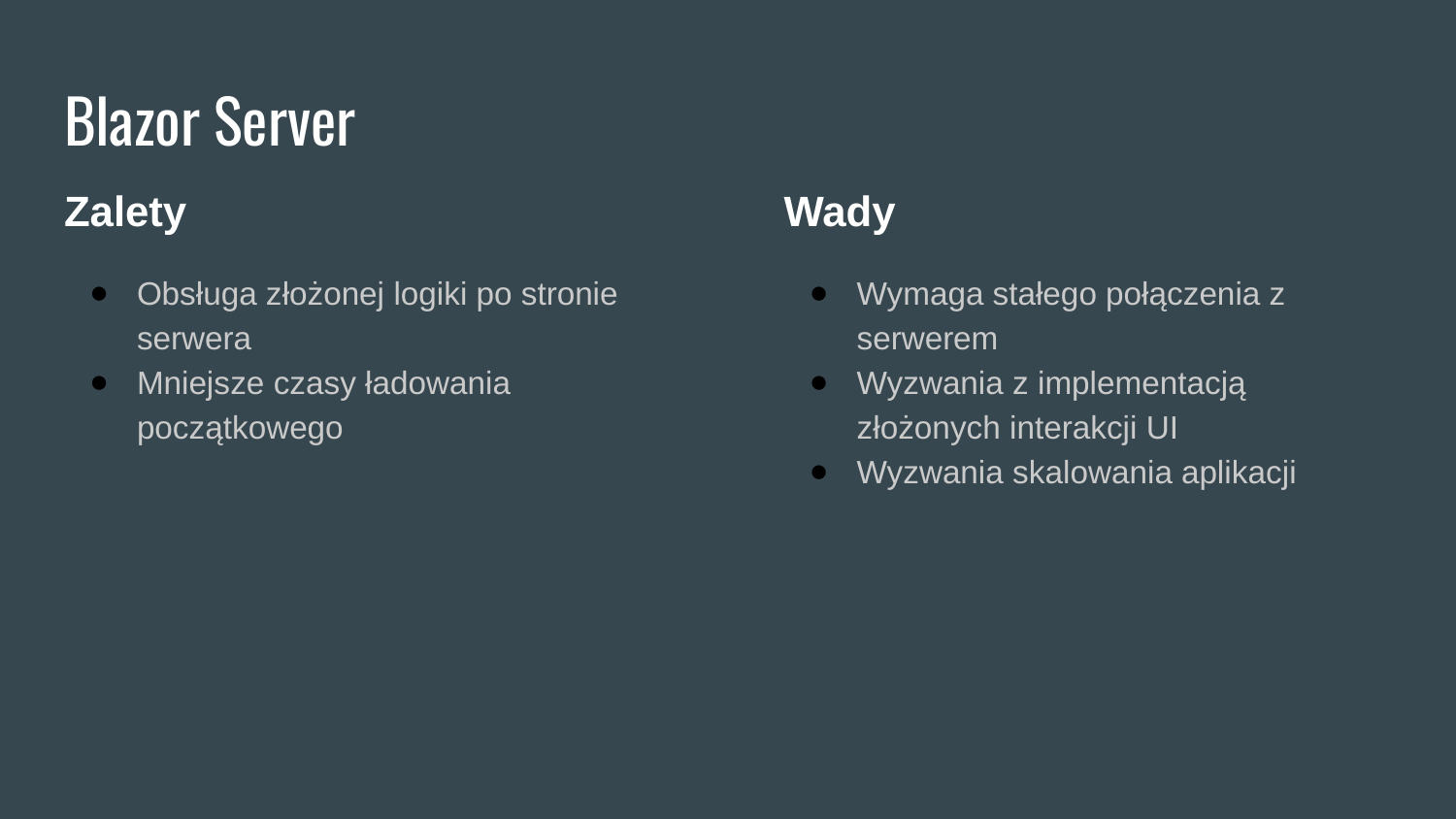

# Blazor Server
Zalety
Obsługa złożonej logiki po stronie serwera
Mniejsze czasy ładowania początkowego

Wady
Wymaga stałego połączenia z serwerem
Wyzwania z implementacją złożonych interakcji UI
Wyzwania skalowania aplikacji